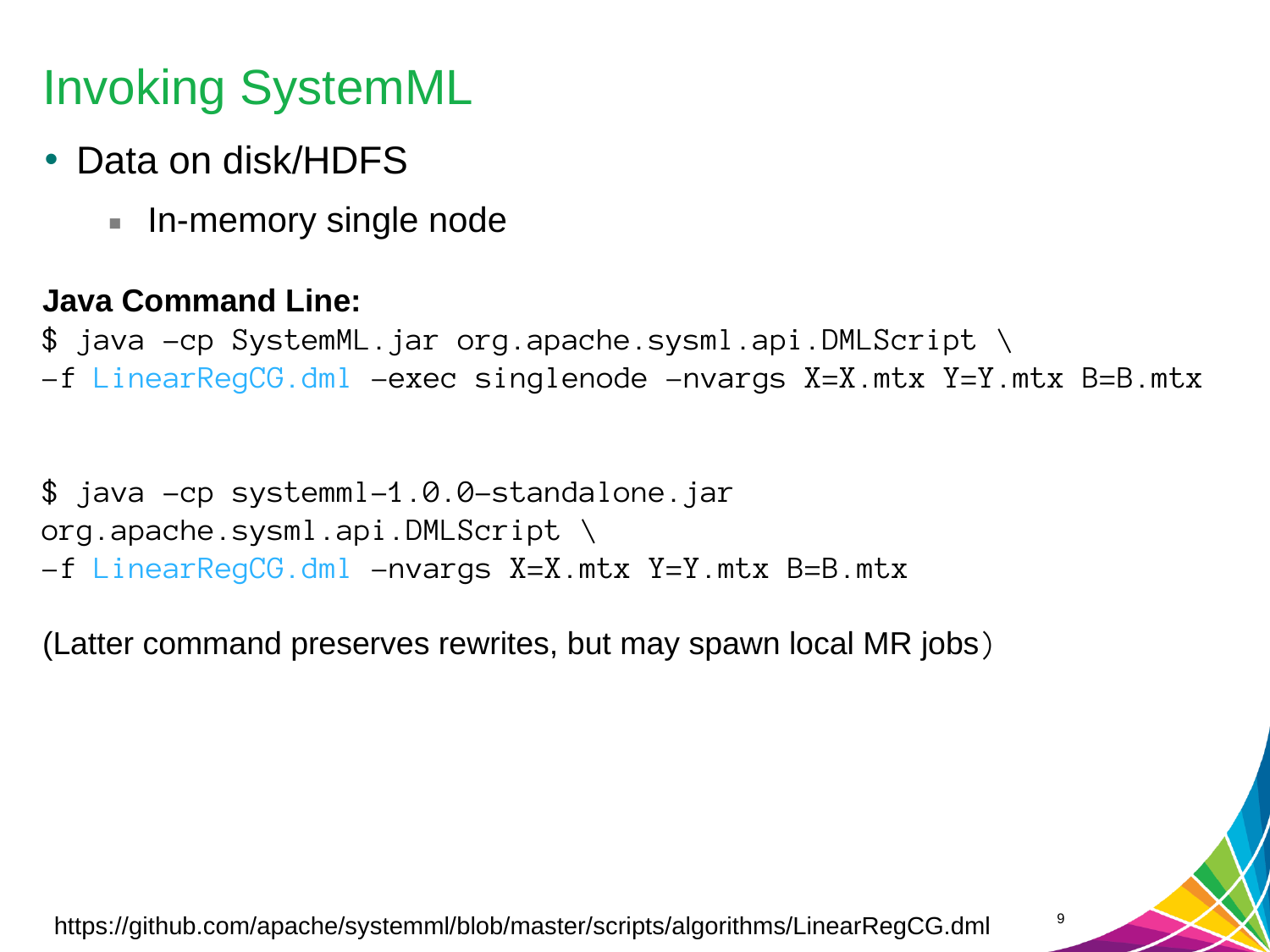

# Invoking SystemML
Data on disk/HDFS
In-memory single node
Java Command Line:
$ java -cp SystemML.jar org.apache.sysml.api.DMLScript \
–f LinearRegCG.dml –exec singlenode –nvargs X=X.mtx Y=Y.mtx B=B.mtx

$ java -cp systemml-1.0.0-standalone.jar org.apache.sysml.api.DMLScript \
–f LinearRegCG.dml –nvargs X=X.mtx Y=Y.mtx B=B.mtx

(Latter command preserves rewrites, but may spawn local MR jobs)

https://github.com/apache/systemml/blob/master/scripts/algorithms/LinearRegCG.dml
9